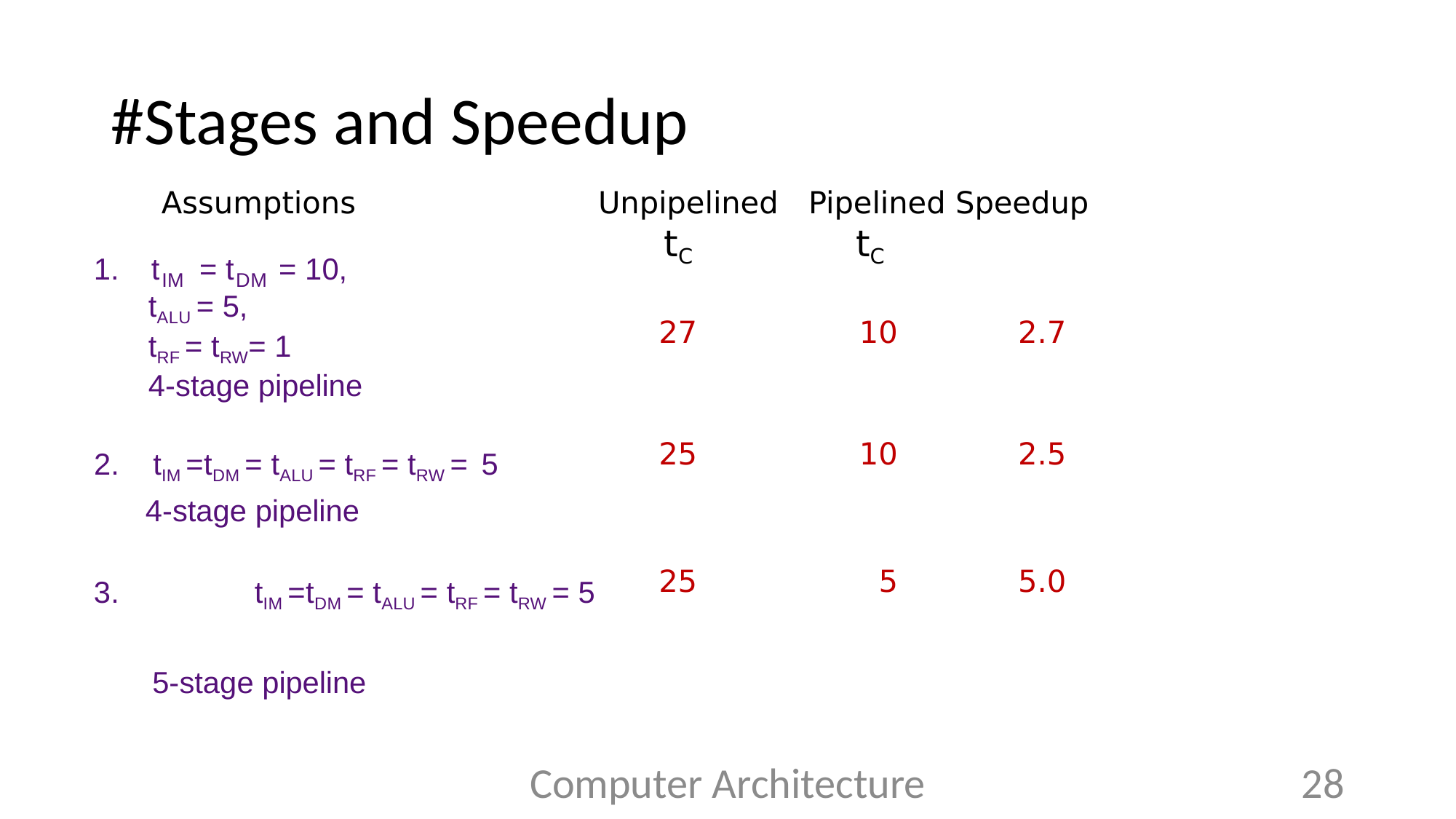

# #Stages and Speedup
Assumptions
Unpipelined
tC
Pipelined Speedup
tC
1.	t	= t	= 10,
IM	DM
tALU = 5,
tRF = tRW= 1
27
10
2.7
4-stage pipeline
25
10
2.5
2.	tIM =tDM = tALU = tRF = tRW = 5
4-stage pipeline
25
5
5.0
3.		tIM =tDM = tALU = tRF = tRW = 5
       5-stage pipeline
Computer Architecture
28